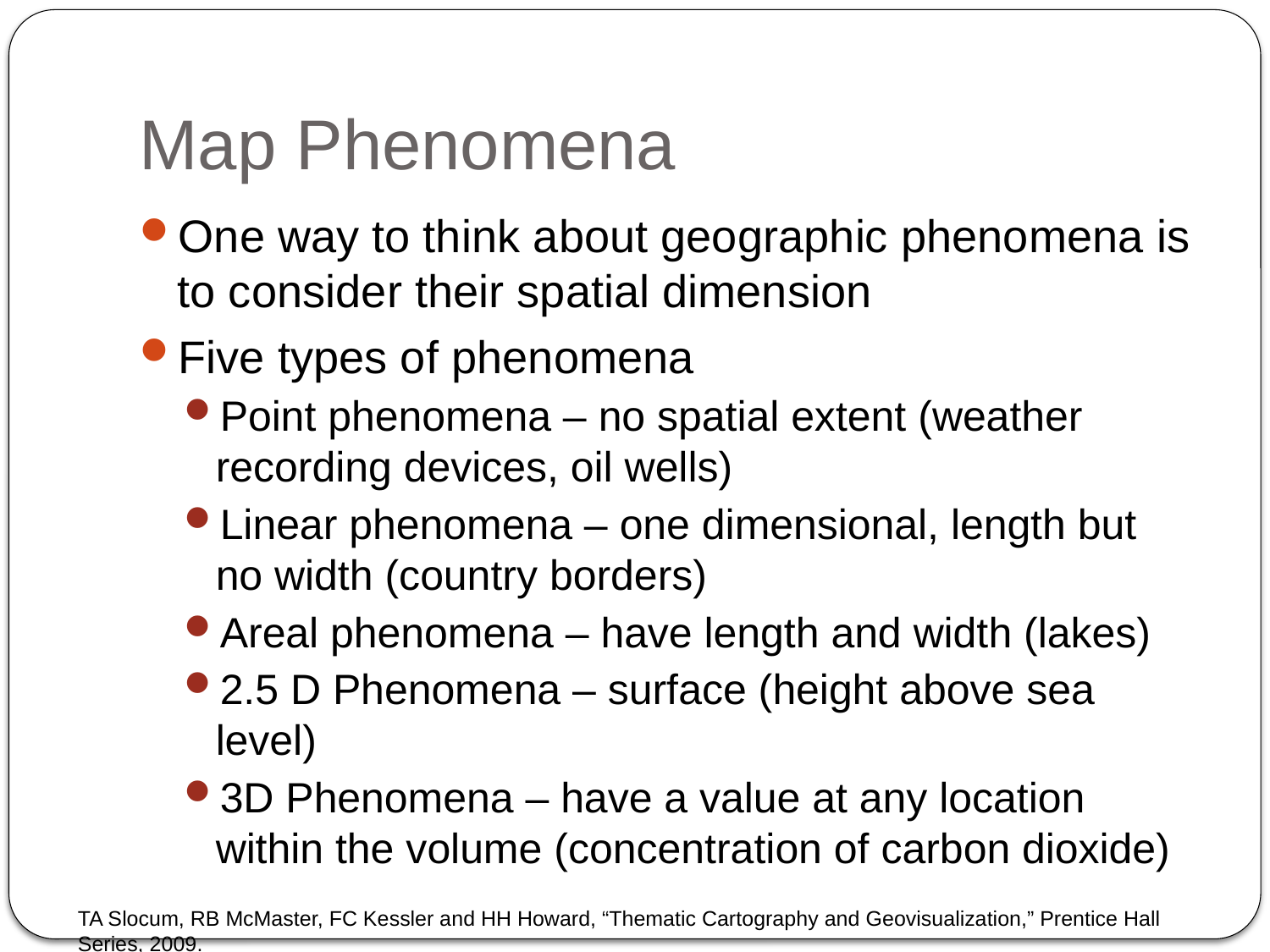

# Map Phenomena
One way to think about geographic phenomena is to consider their spatial dimension
Five types of phenomena
Point phenomena – no spatial extent (weather recording devices, oil wells)
Linear phenomena – one dimensional, length but no width (country borders)
Areal phenomena – have length and width (lakes)
2.5 D Phenomena – surface (height above sea level)
3D Phenomena – have a value at any location within the volume (concentration of carbon dioxide)
TA Slocum, RB McMaster, FC Kessler and HH Howard, “Thematic Cartography and Geovisualization,” Prentice Hall Series, 2009.